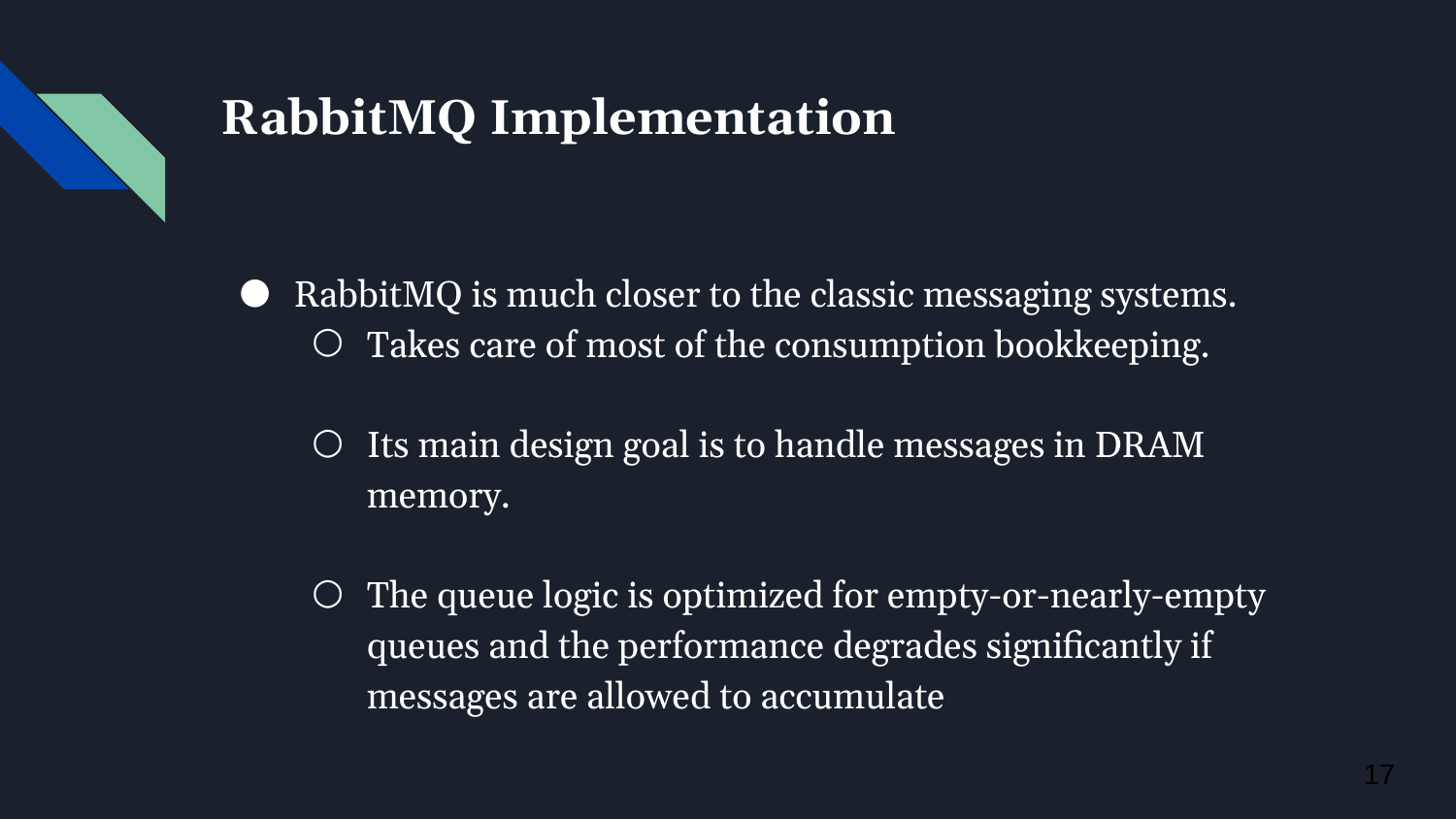

# RabbitMQ Implementation

RabbitMQ is much closer to the classic messaging systems.
Takes care of most of the consumption bookkeeping.

Its main design goal is to handle messages in DRAM memory.

The queue logic is optimized for empty-or-nearly-empty queues and the performance degrades significantly if messages are allowed to accumulate

17